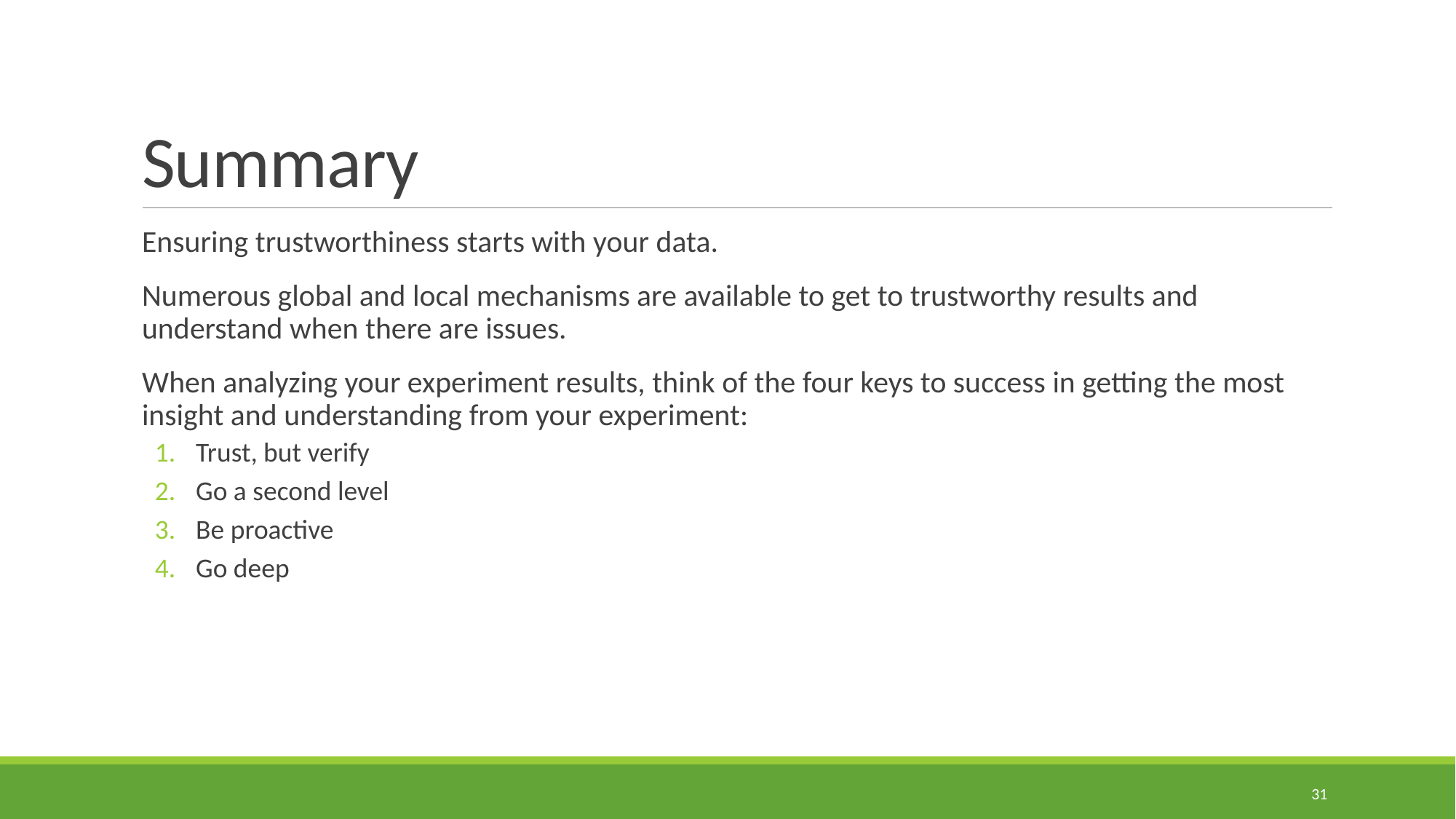

# Summary
Ensuring trustworthiness starts with your data.
Numerous global and local mechanisms are available to get to trustworthy results and understand when there are issues.
When analyzing your experiment results, think of the four keys to success in getting the most insight and understanding from your experiment:
Trust, but verify
Go a second level
Be proactive
Go deep
31